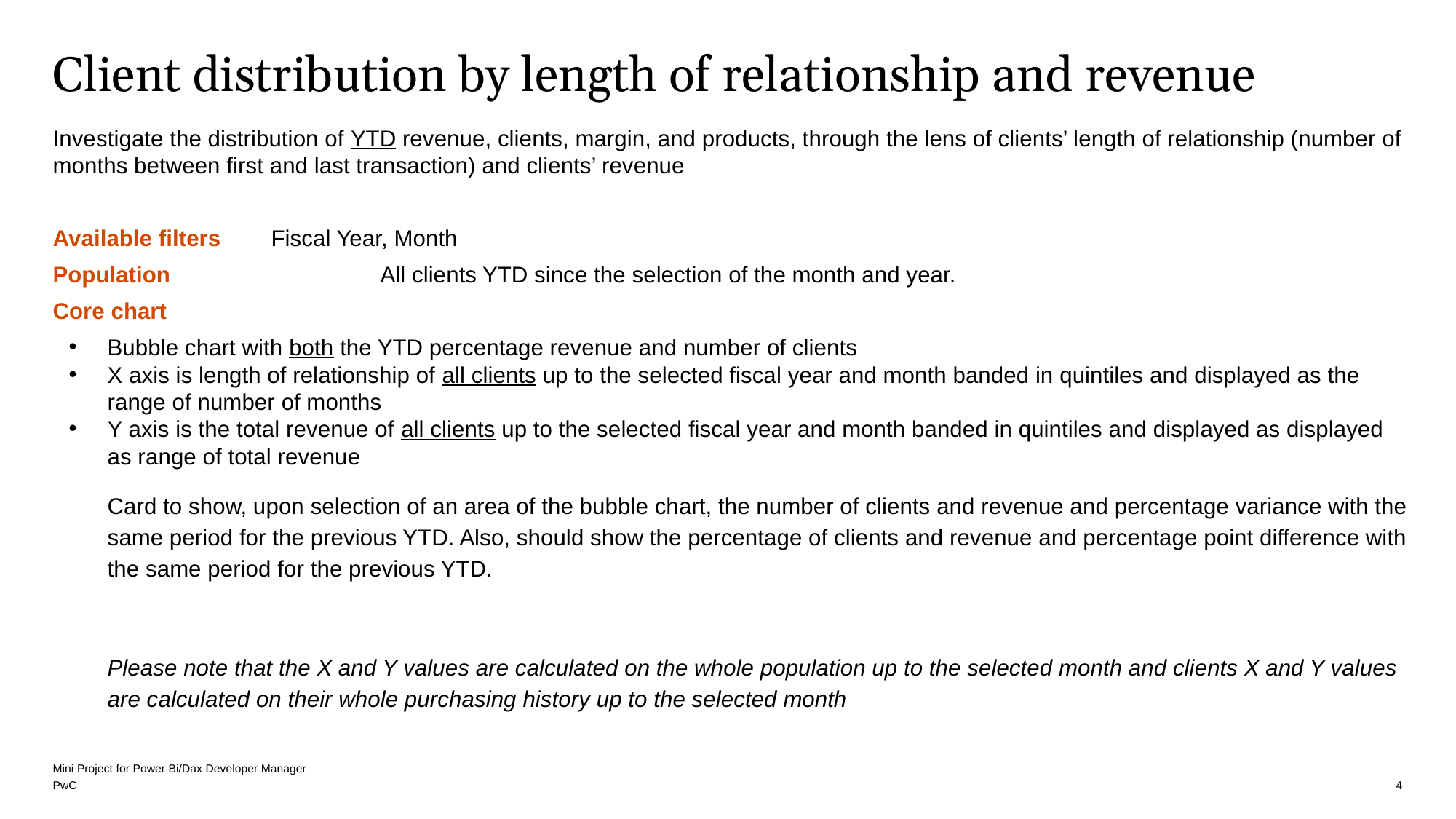

# Client distribution by length of relationship and revenue
Investigate the distribution of YTD revenue, clients, margin, and products, through the lens of clients’ length of relationship (number of months between first and last transaction) and clients’ revenue

Available filters	Fiscal Year, Month
Population		All clients YTD since the selection of the month and year.
Core chart
Bubble chart with both the YTD percentage revenue and number of clients
X axis is length of relationship of all clients up to the selected fiscal year and month banded in quintiles and displayed as the range of number of months
Y axis is the total revenue of all clients up to the selected fiscal year and month banded in quintiles and displayed as displayed as range of total revenue
Card to show, upon selection of an area of the bubble chart, the number of clients and revenue and percentage variance with the same period for the previous YTD. Also, should show the percentage of clients and revenue and percentage point difference with the same period for the previous YTD.

Please note that the X and Y values are calculated on the whole population up to the selected month and clients X and Y values are calculated on their whole purchasing history up to the selected month

4